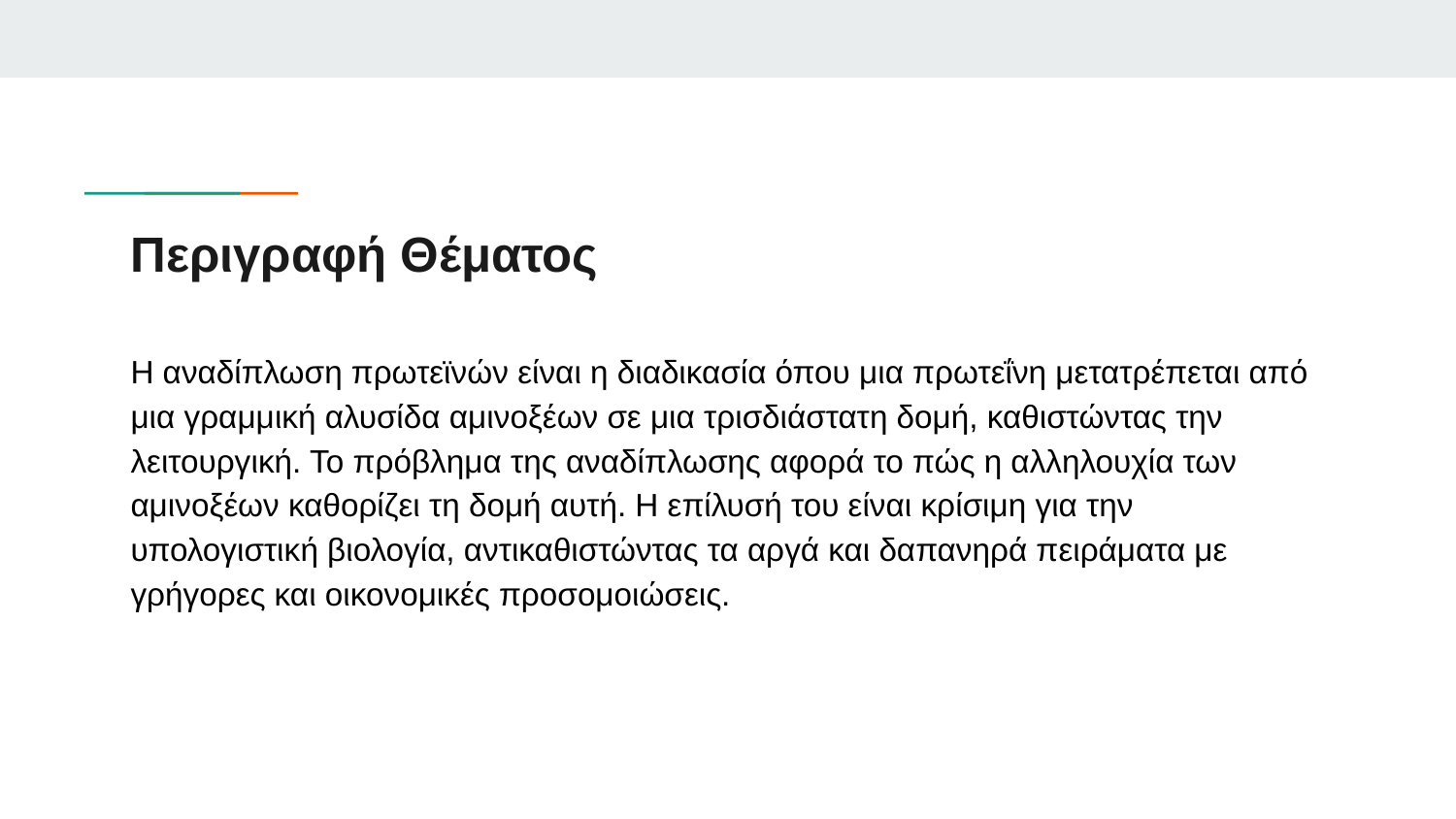

# Περιγραφή Θέματος
Η αναδίπλωση πρωτεϊνών είναι η διαδικασία όπου μια πρωτεΐνη μετατρέπεται από μια γραμμική αλυσίδα αμινοξέων σε μια τρισδιάστατη δομή, καθιστώντας την λειτουργική. Το πρόβλημα της αναδίπλωσης αφορά το πώς η αλληλουχία των αμινοξέων καθορίζει τη δομή αυτή. Η επίλυσή του είναι κρίσιμη για την υπολογιστική βιολογία, αντικαθιστώντας τα αργά και δαπανηρά πειράματα με γρήγορες και οικονομικές προσομοιώσεις.